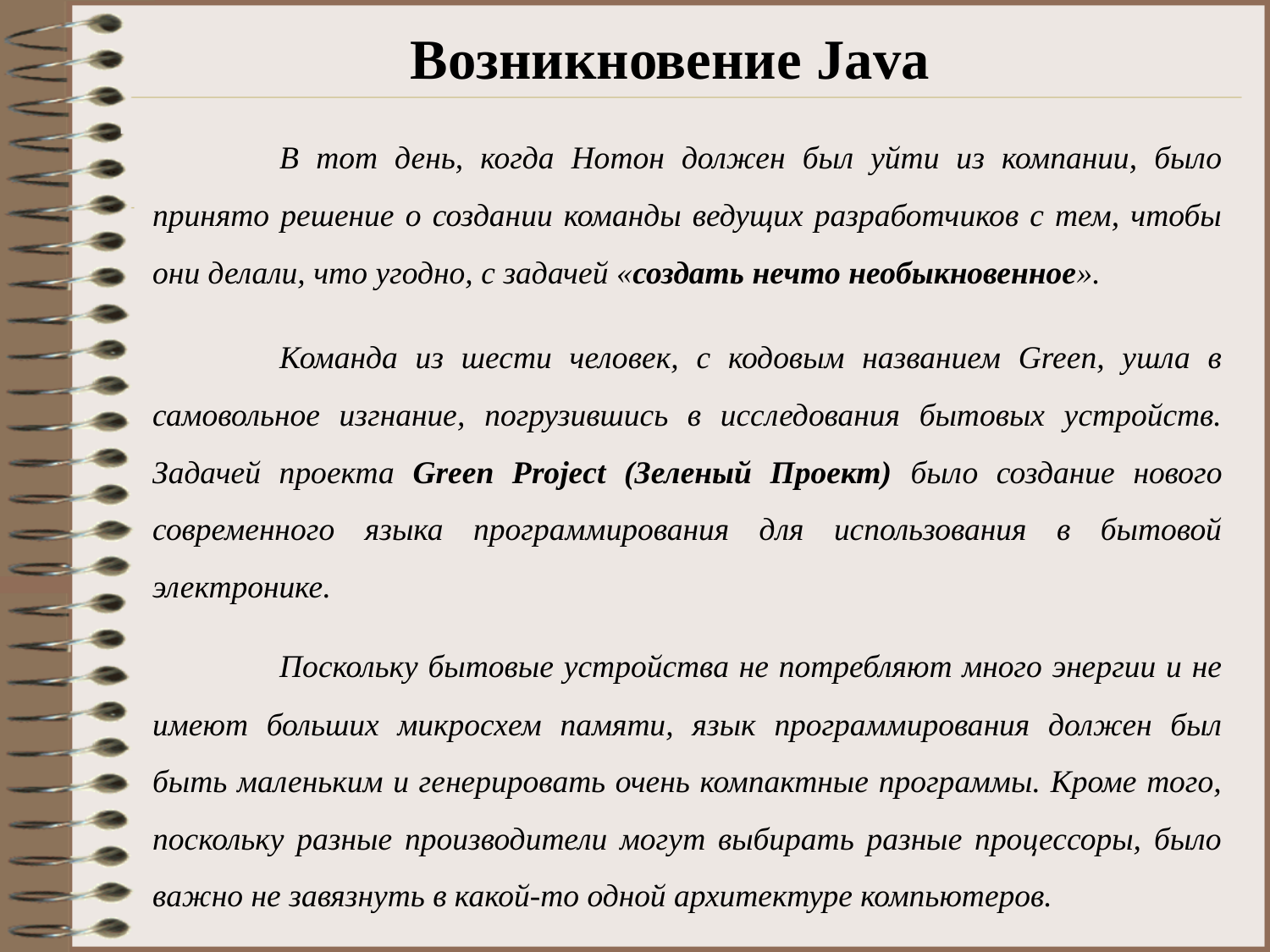

# Возникновение Java
	В тот день, когда Нотон должен был уйти из компании, было принято решение о создании команды ведущих разработчиков с тем, чтобы они делали, что угодно, с задачей «создать нечто необыкновенное».
	Команда из шести человек, с кодовым названием Green, ушла в самовольное изгнание, погрузившись в исследования бытовых устройств. Задачей проекта Green Project (Зеленый Проект) было создание нового современного языка программирования для использования в бытовой электронике.
	Поскольку бытовые устройства не потребляют много энергии и не имеют больших микросхем памяти, язык программирования должен был быть маленьким и генерировать очень компактные программы. Кроме того, поскольку разные производители могут выбирать разные процессоры, было важно не завязнуть в какой-то одной архитектуре компьютеров.